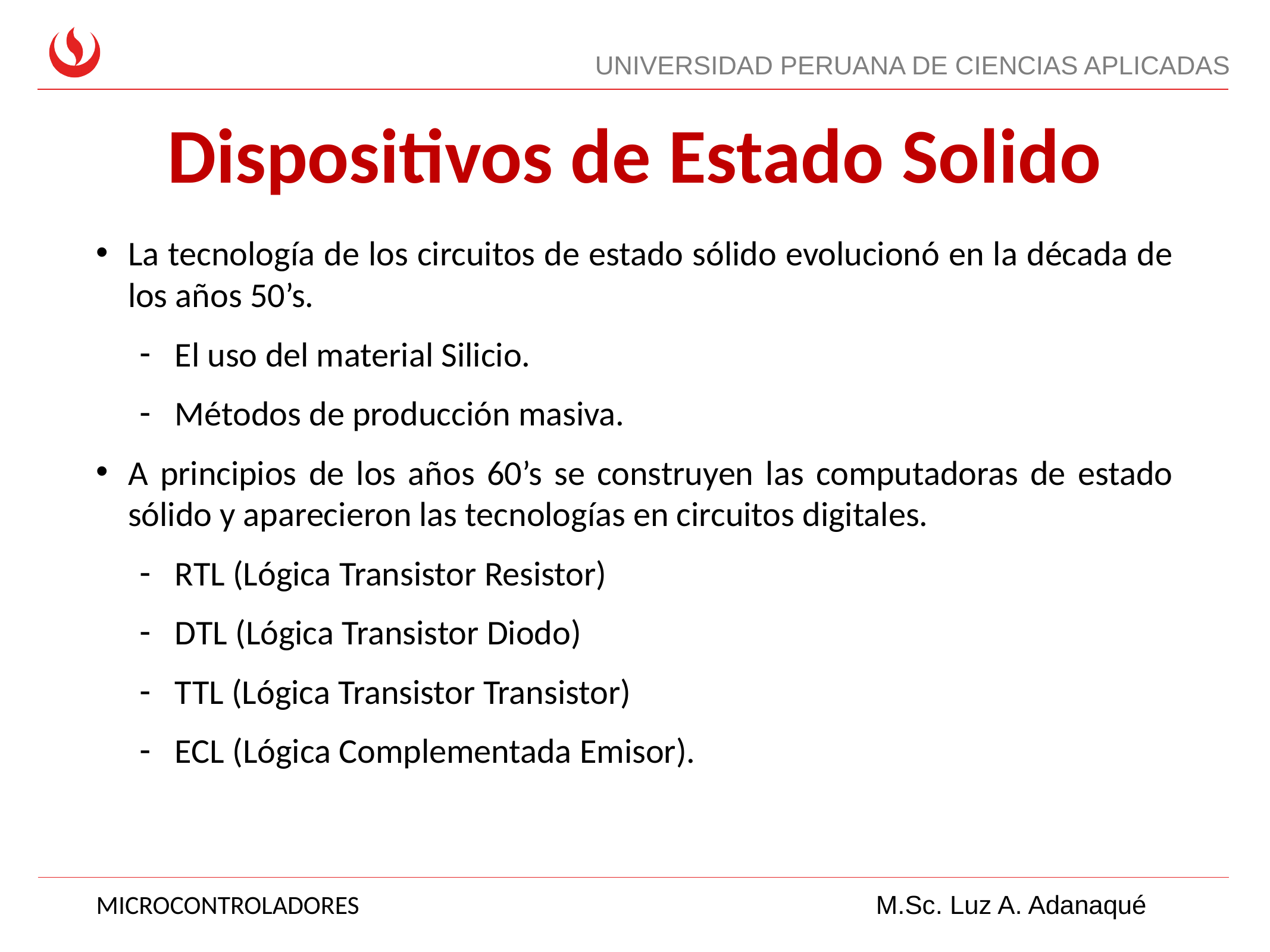

# Dispositivos de Estado Solido
La tecnología de los circuitos de estado sólido evolucionó en la década de los años 50’s.
El uso del material Silicio.
Métodos de producción masiva.
A principios de los años 60’s se construyen las computadoras de estado sólido y aparecieron las tecnologías en circuitos digitales.
RTL (Lógica Transistor Resistor)
DTL (Lógica Transistor Diodo)
TTL (Lógica Transistor Transistor)
ECL (Lógica Complementada Emisor).